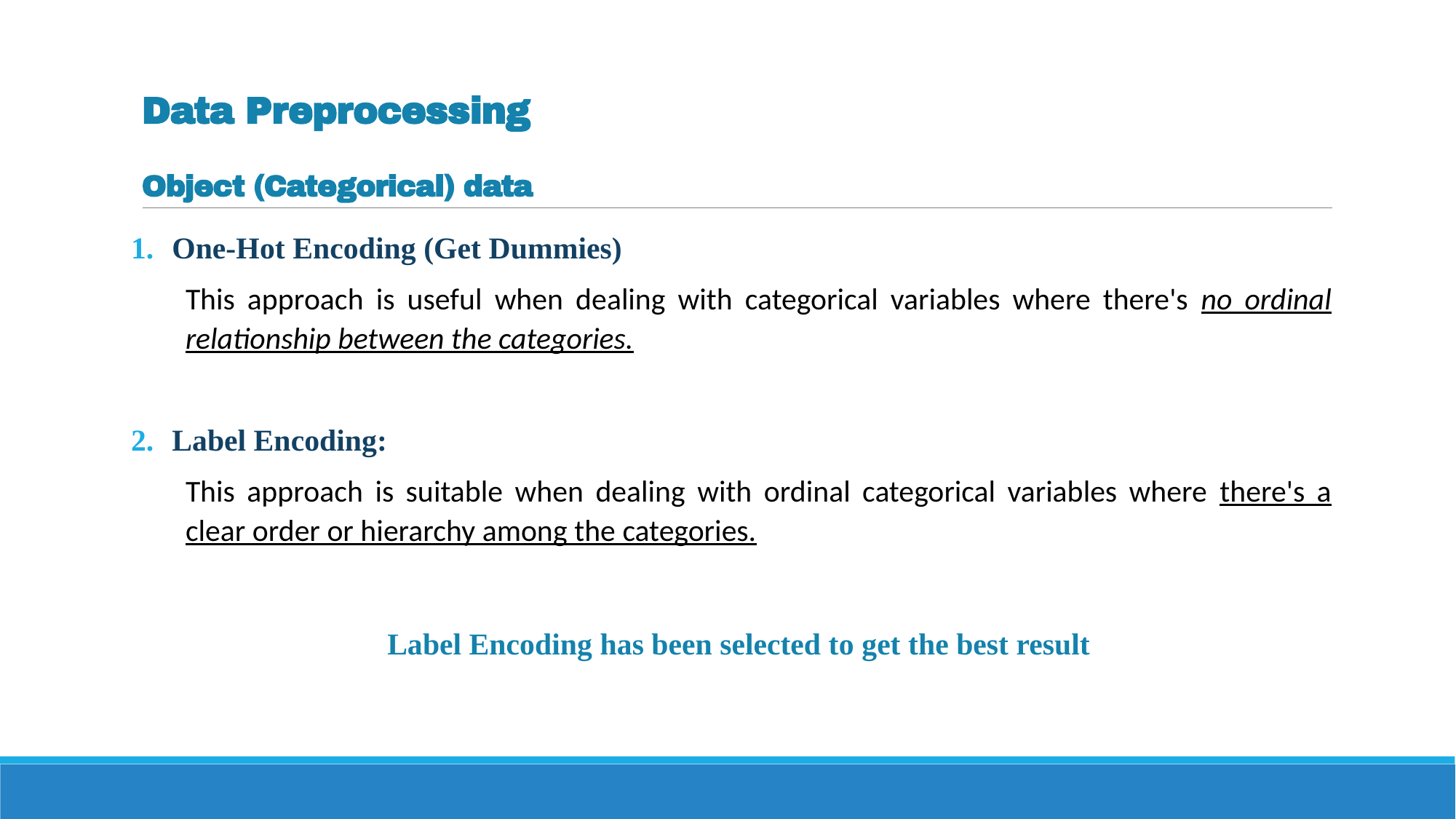

# Data Preprocessing Object (Categorical) data
One-Hot Encoding (Get Dummies)
This approach is useful when dealing with categorical variables where there's no ordinal relationship between the categories.

Label Encoding:
This approach is suitable when dealing with ordinal categorical variables where there's a clear order or hierarchy among the categories.

  Label Encoding has been selected to get the best result